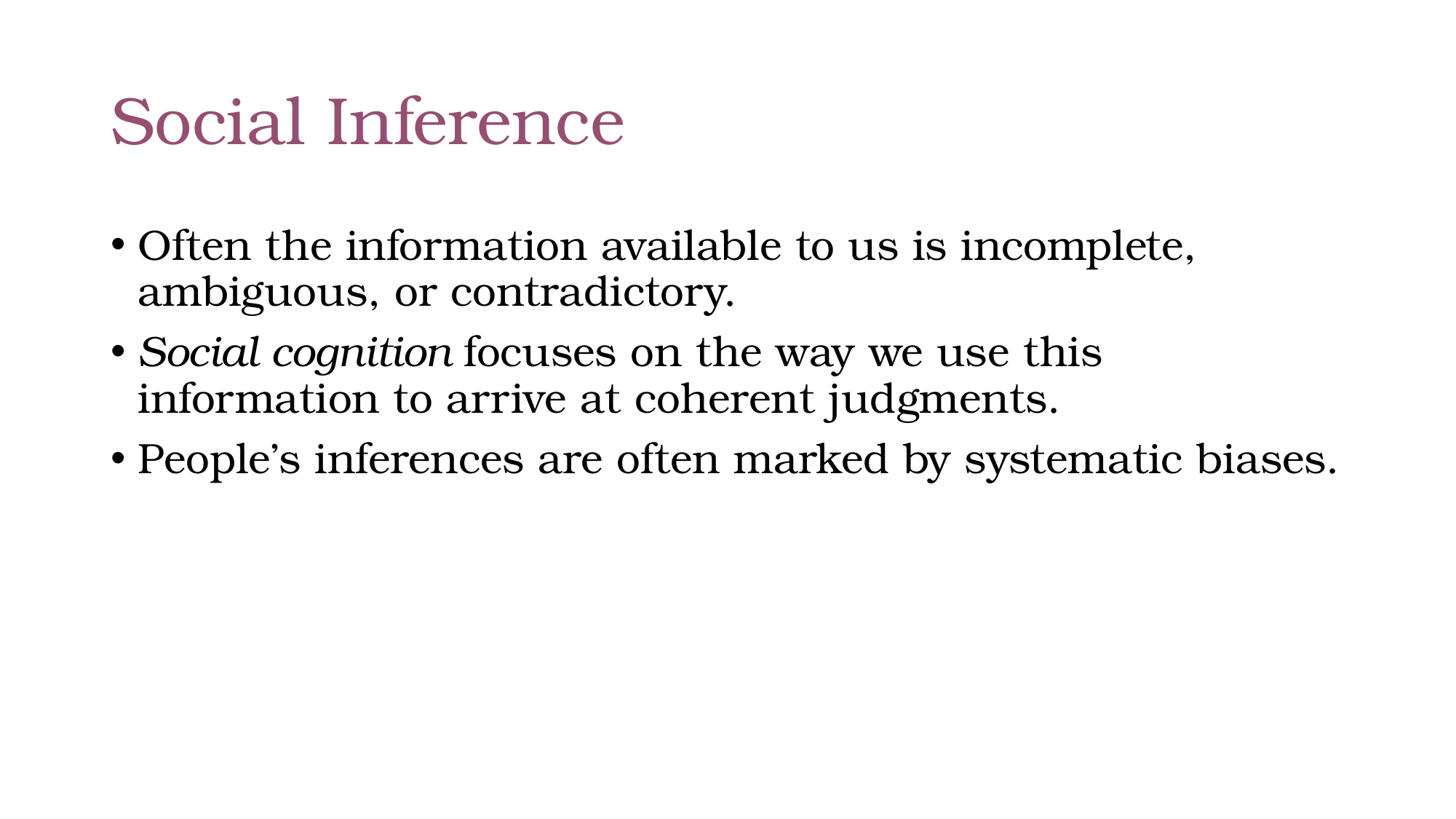

# Social Inference
Often the information available to us is incomplete, ambiguous, or contradictory.
Social cognition focuses on the way we use this information to arrive at coherent judgments.
People’s inferences are often marked by systematic biases.